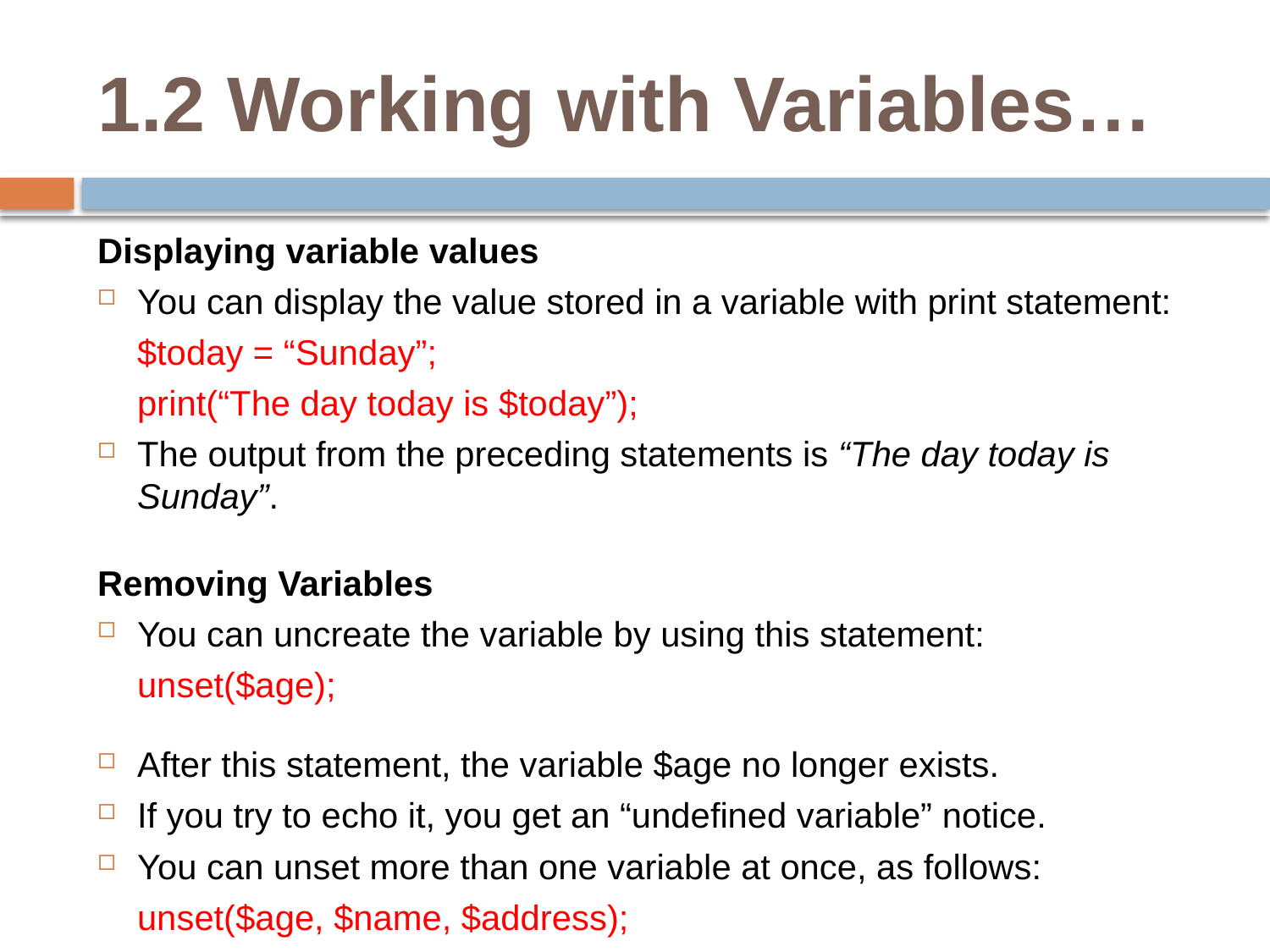

# 1.2 Working with Variables…
Displaying variable values
You can display the value stored in a variable with print statement:
		$today = “Sunday”;
		print(“The day today is $today”);
The output from the preceding statements is “The day today is Sunday”.

Removing Variables
You can uncreate the variable by using this statement:
		unset($age);

After this statement, the variable $age no longer exists.
If you try to echo it, you get an “undefined variable” notice.
You can unset more than one variable at once, as follows:
		unset($age, $name, $address);